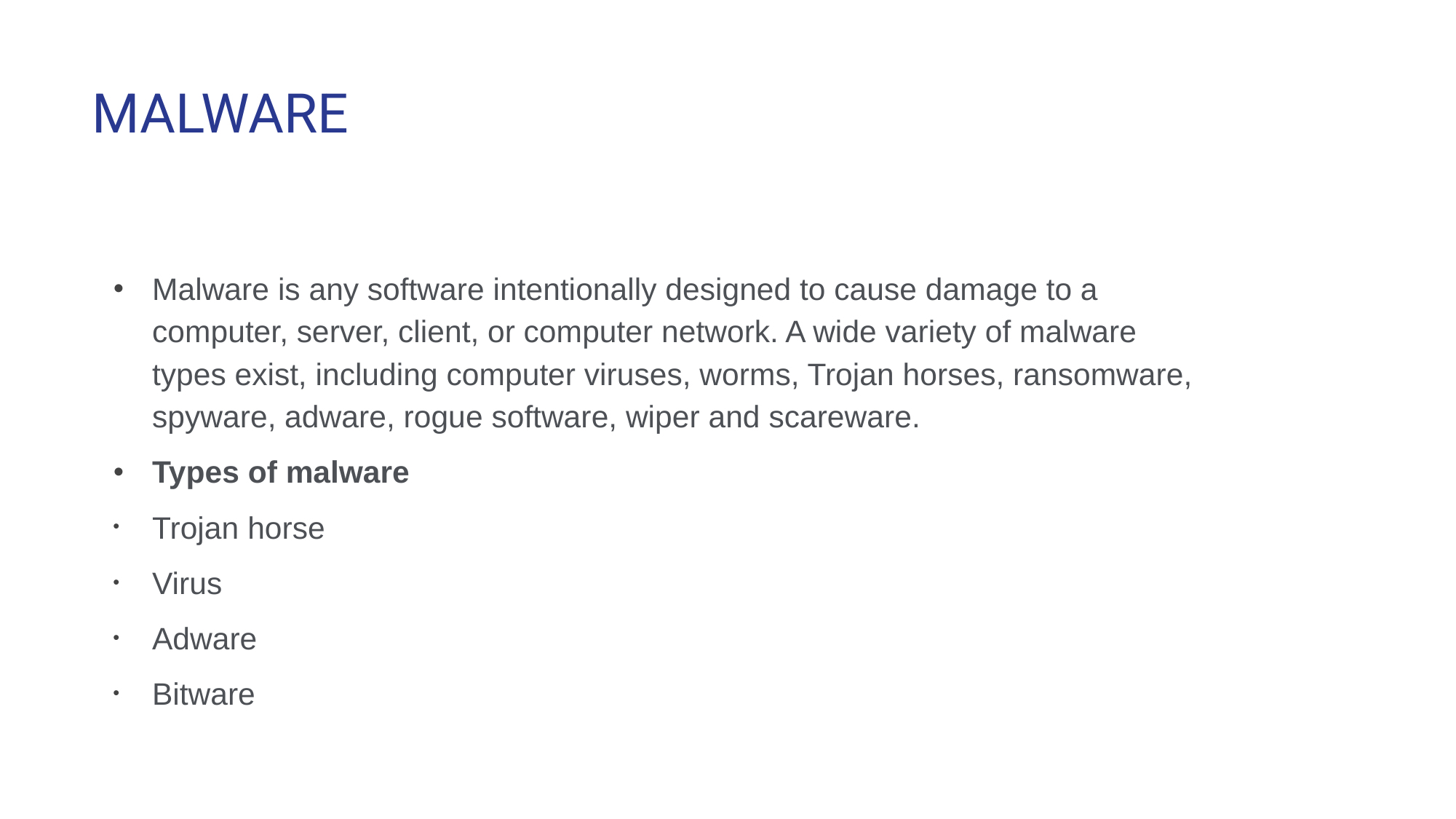

# MALWARE
Malware is any software intentionally designed to cause damage to a computer, server, client, or computer network. A wide variety of malware types exist, including computer viruses, worms, Trojan horses, ransomware, spyware, adware, rogue software, wiper and scareware.
Types of malware
Trojan horse
Virus
Adware
Bitware